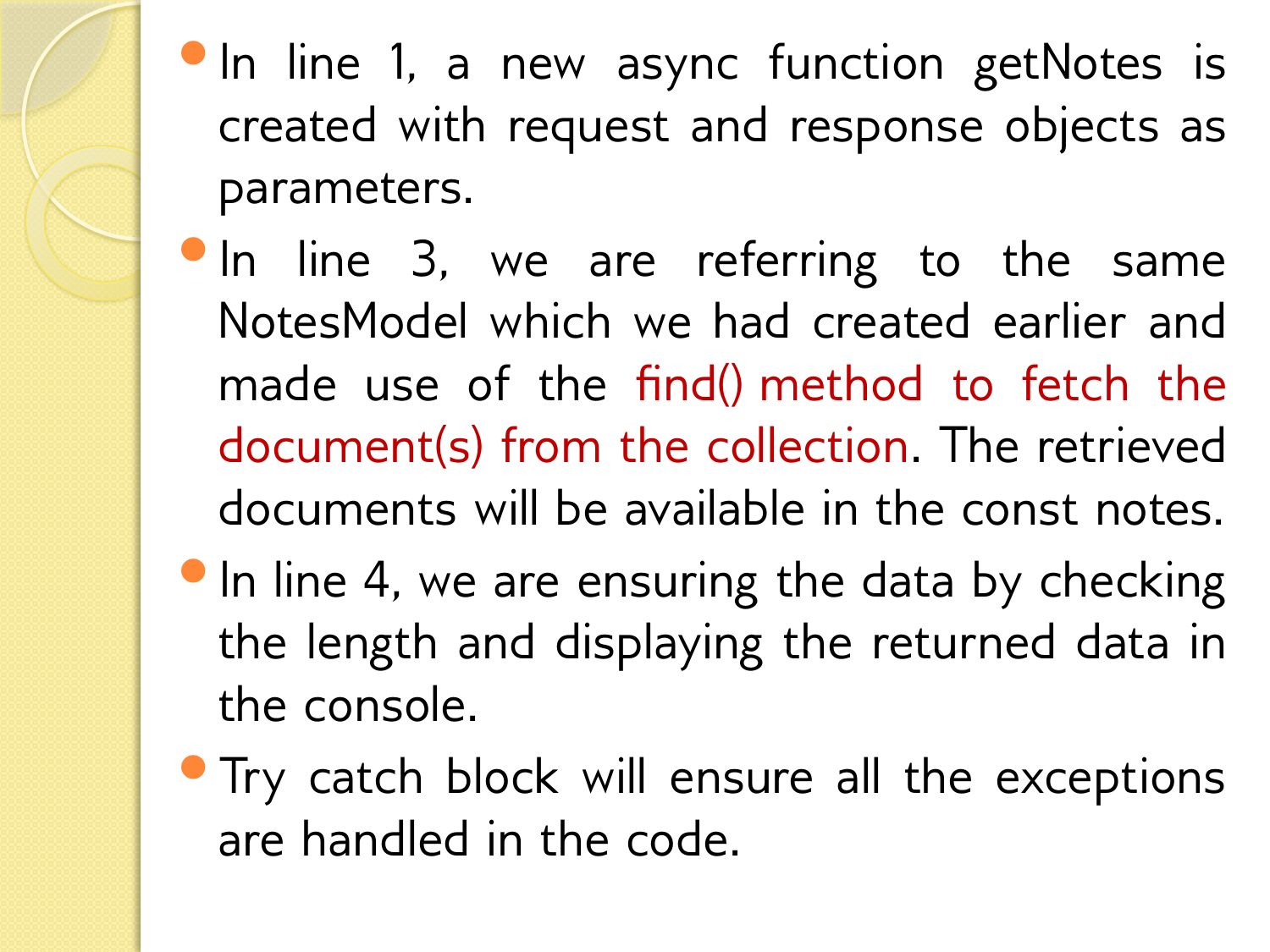

In line 1, a new async function getNotes is created with request and response objects as parameters.
In line 3, we are referring to the same NotesModel which we had created earlier and made use of the find() method to fetch the document(s) from the collection. The retrieved documents will be available in the const notes.
In line 4, we are ensuring the data by checking the length and displaying the returned data in the console.
Try catch block will ensure all the exceptions are handled in the code.